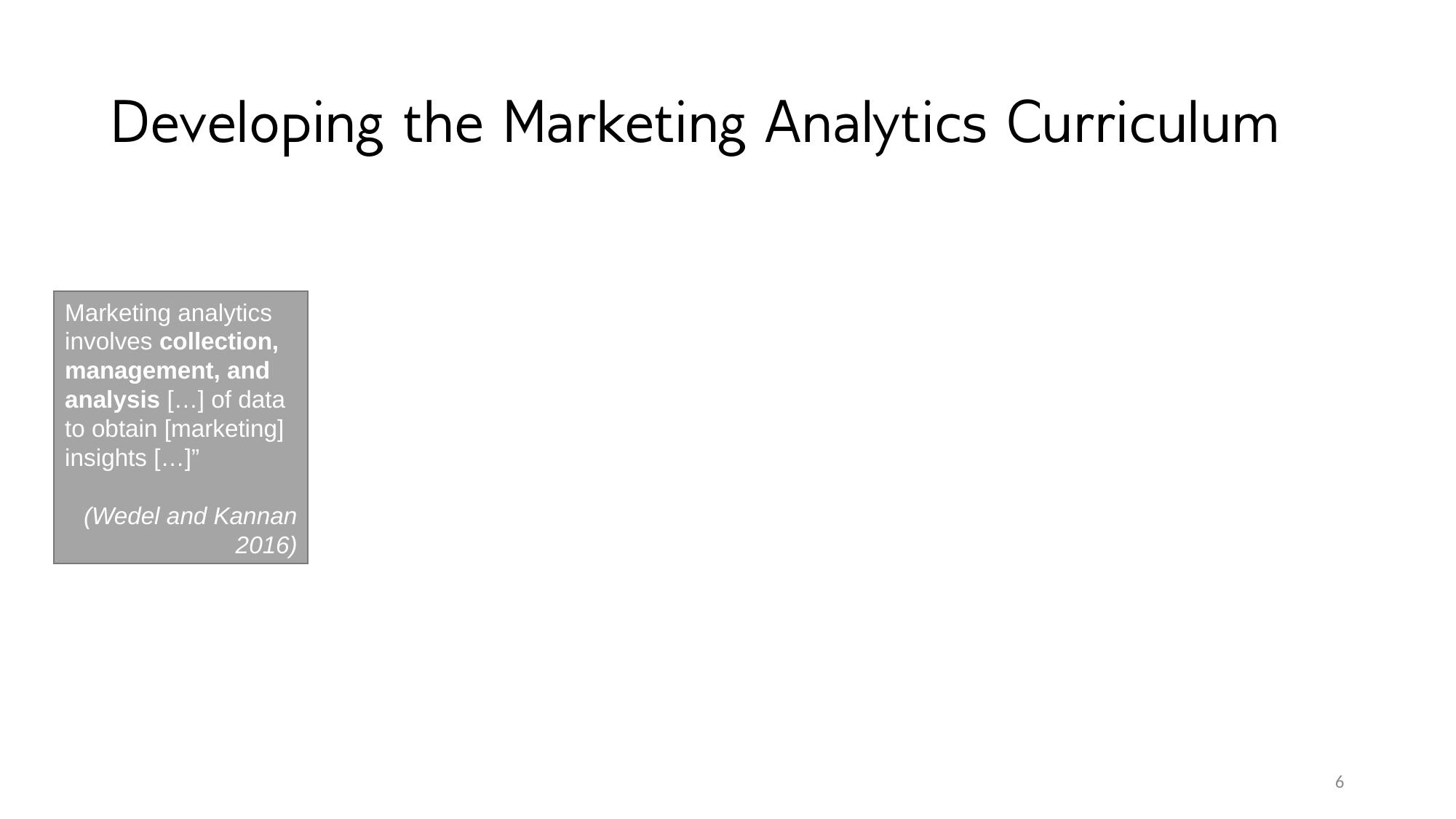

# Developing the Marketing Analytics Curriculum
Marketing analytics involves collection, management, and
analysis […] of data to obtain [marketing] insights […]”

(Wedel and Kannan 2016)
6